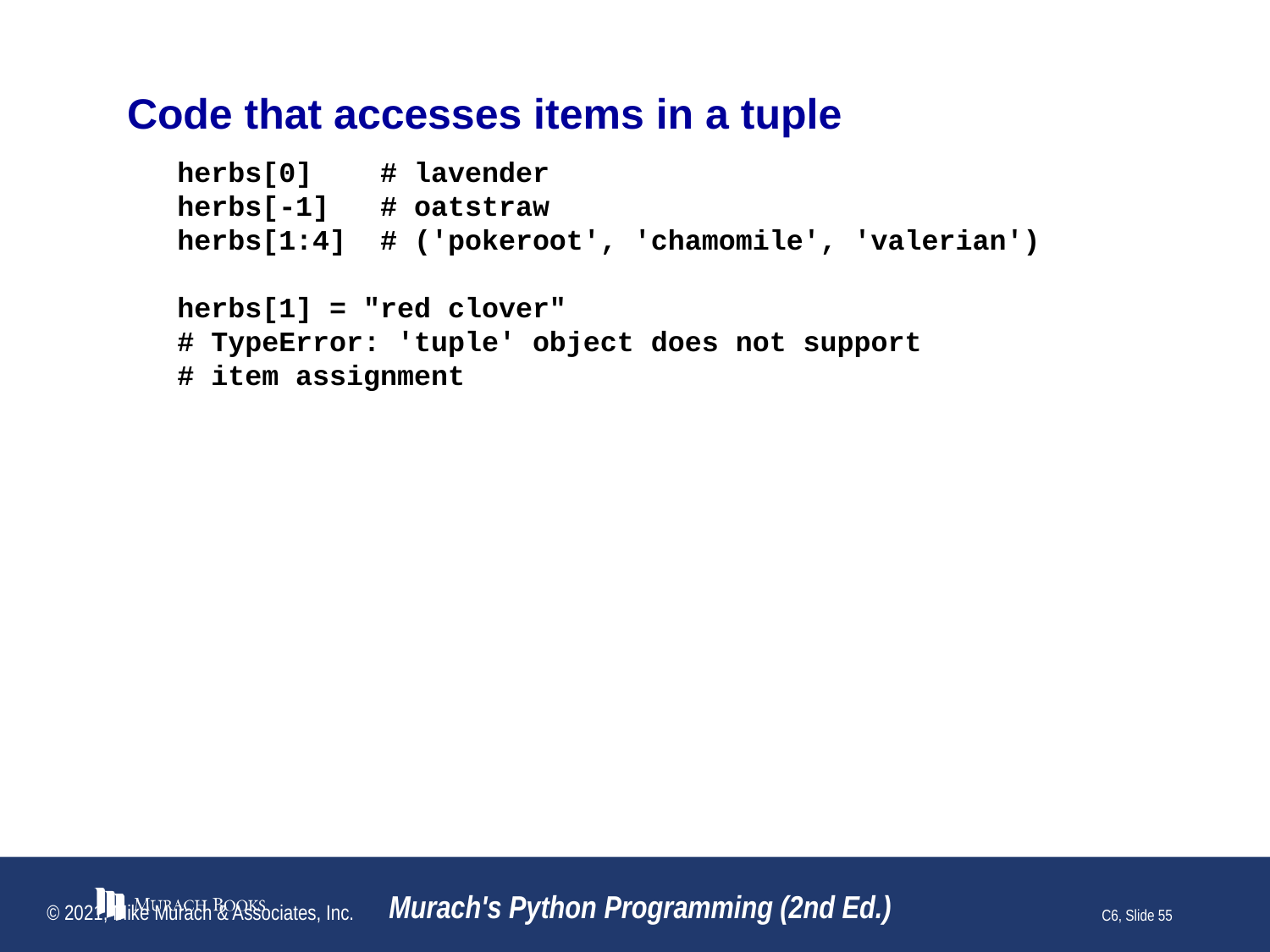

# Code that accesses items in a tuple
herbs[0]    # lavender
herbs[-1]   # oatstraw
herbs[1:4]  # ('pokeroot', 'chamomile', 'valerian')

herbs[1] = "red clover"
# TypeError: 'tuple' object does not support
# item assignment

© 2021, Mike Murach & Associates, Inc.
Murach's Python Programming (2nd Ed.)

C6, Slide 55